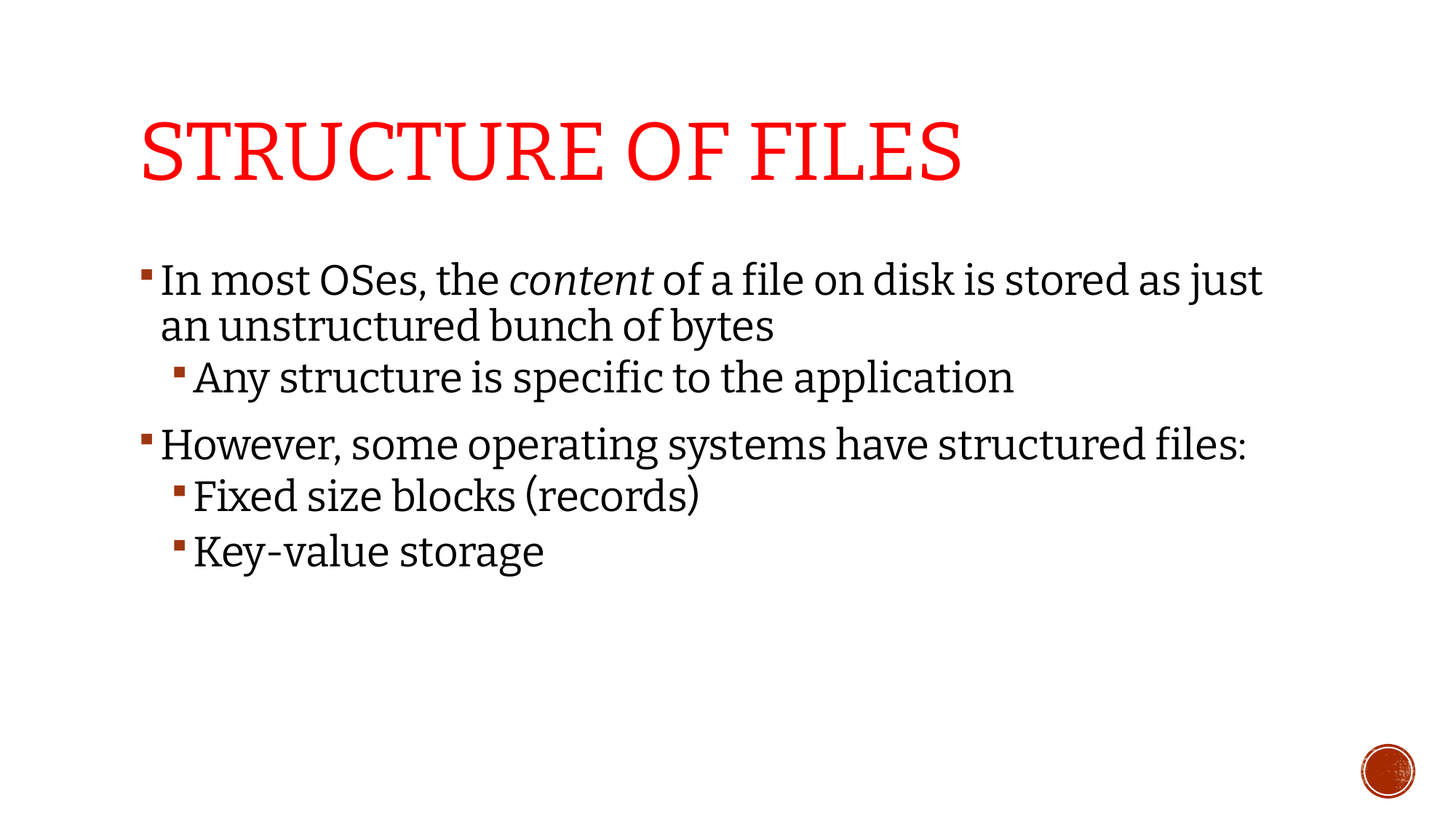

# Structure of Files
In most OSes, the content of a file on disk is stored as just an unstructured bunch of bytes
Any structure is specific to the application
However, some operating systems have structured files:
Fixed size blocks (records)
Key-value storage